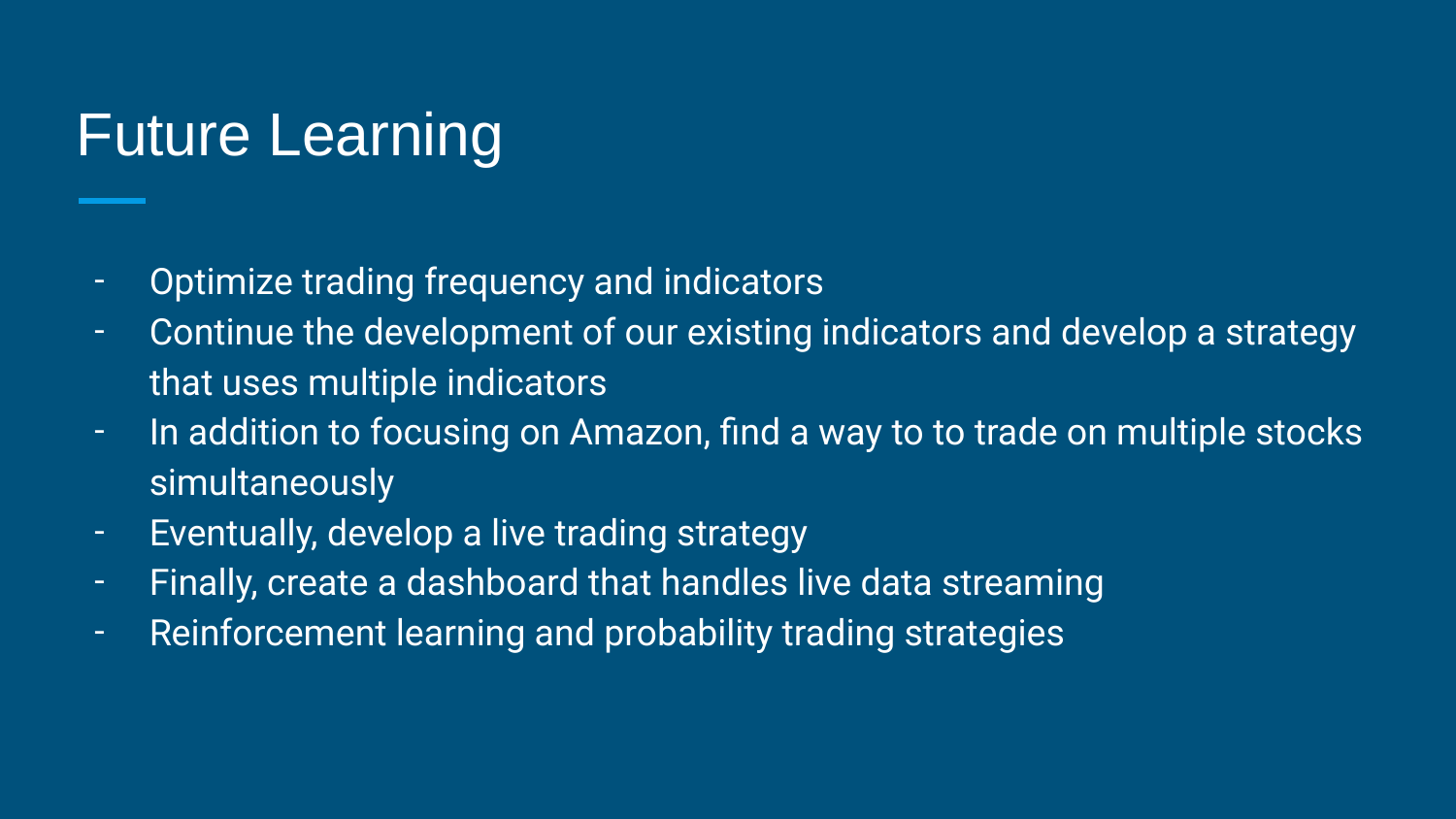

# Future Learning
Optimize trading frequency and indicators
Continue the development of our existing indicators and develop a strategy that uses multiple indicators
In addition to focusing on Amazon, find a way to to trade on multiple stocks simultaneously
Eventually, develop a live trading strategy
Finally, create a dashboard that handles live data streaming
Reinforcement learning and probability trading strategies